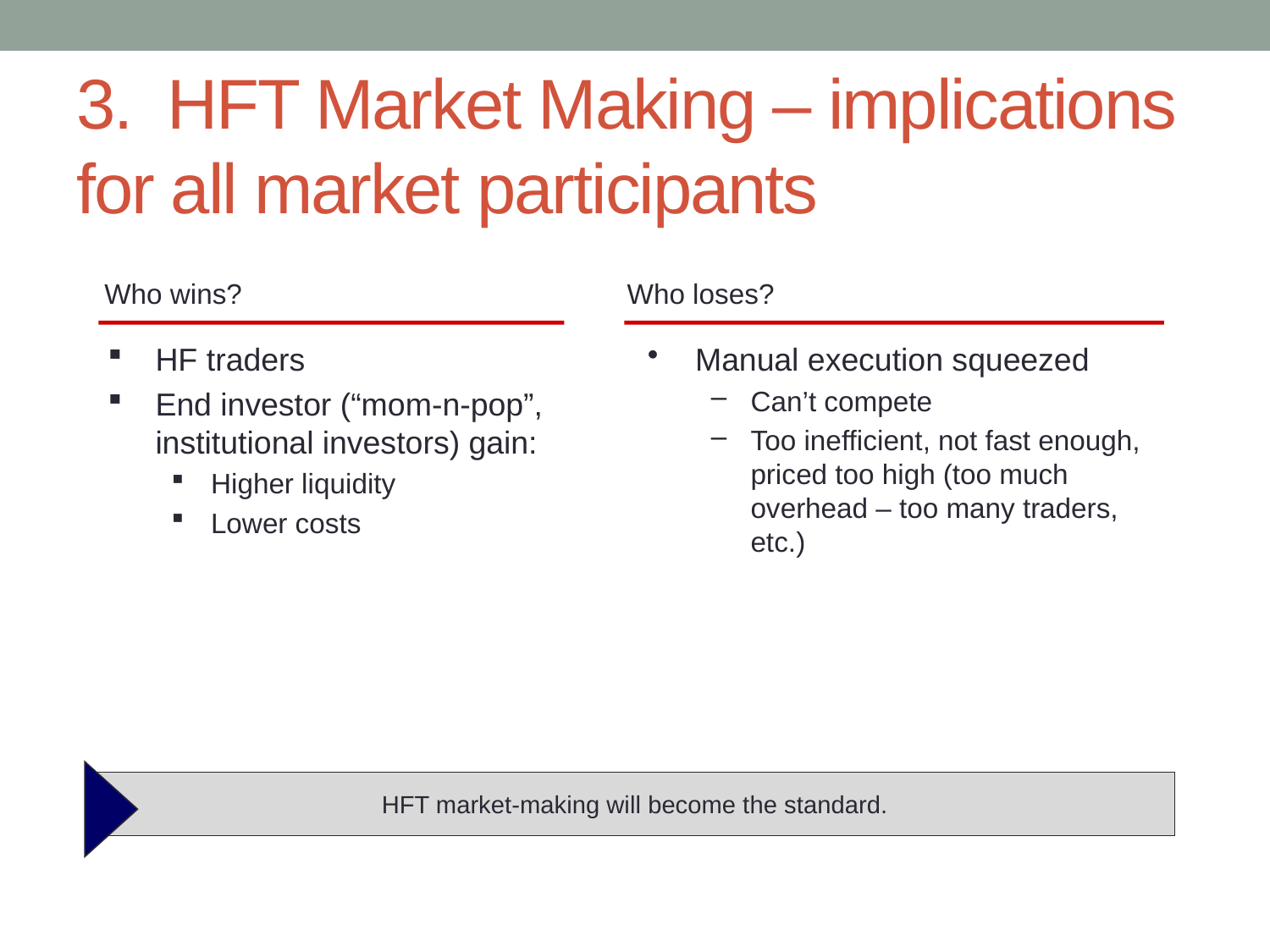

# 3.  HFT Market Making – implications for all market participants
Who wins?
Who loses?

HF traders
End investor (“mom-n-pop”, institutional investors) gain:
Higher liquidity
Lower costs

Manual execution squeezed
Can’t compete
Too inefficient, not fast enough, priced too high (too much overhead – too many traders, etc.)
HFT market-making will become the standard.